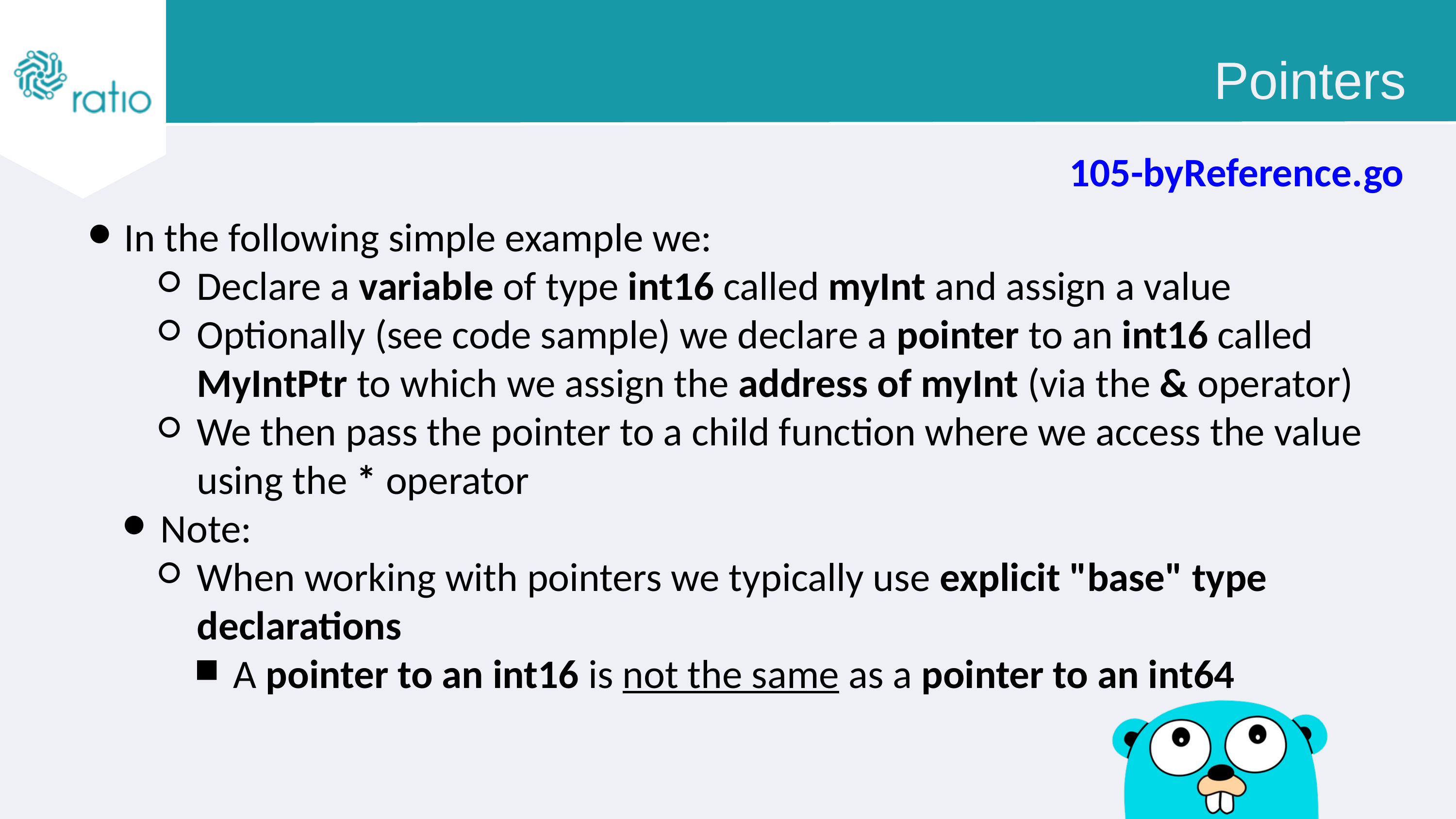

Pointers

105-byReference.go
In the following simple example we:
Declare a variable of type int16 called myInt and assign a value
Optionally (see code sample) we declare a pointer to an int16 called MyIntPtr to which we assign the address of myInt (via the & operator)
We then pass the pointer to a child function where we access the value using the * operator
Note:
When working with pointers we typically use explicit "base" type declarations
A pointer to an int16 is not the same as a pointer to an int64